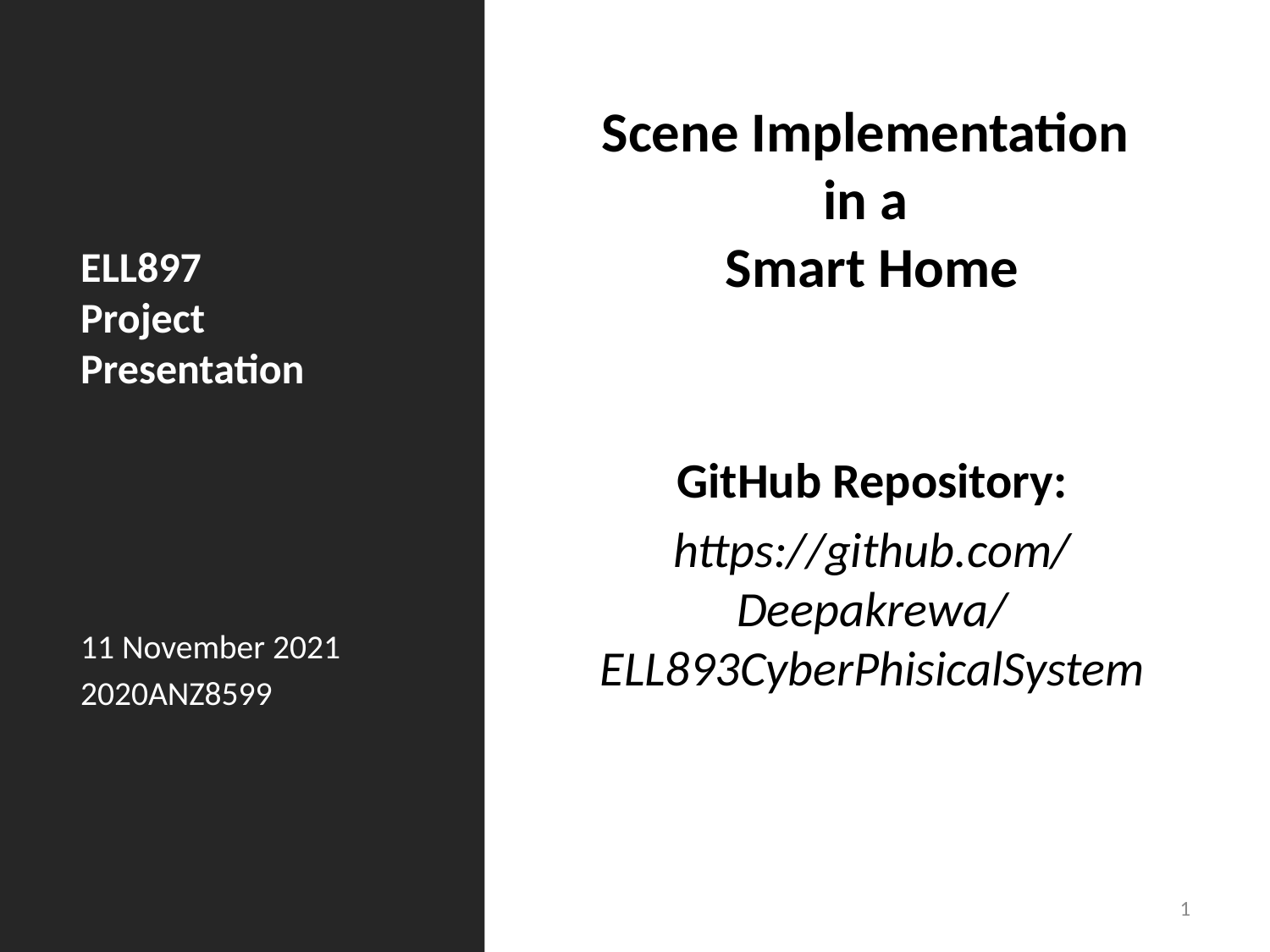

Scene Implementation
in a
Smart Home

GitHub Repository:
https://github.com/Deepakrewa/ELL893CyberPhisicalSystem
# ELL897 Project Presentation
11 November 2021
2020ANZ8599
1